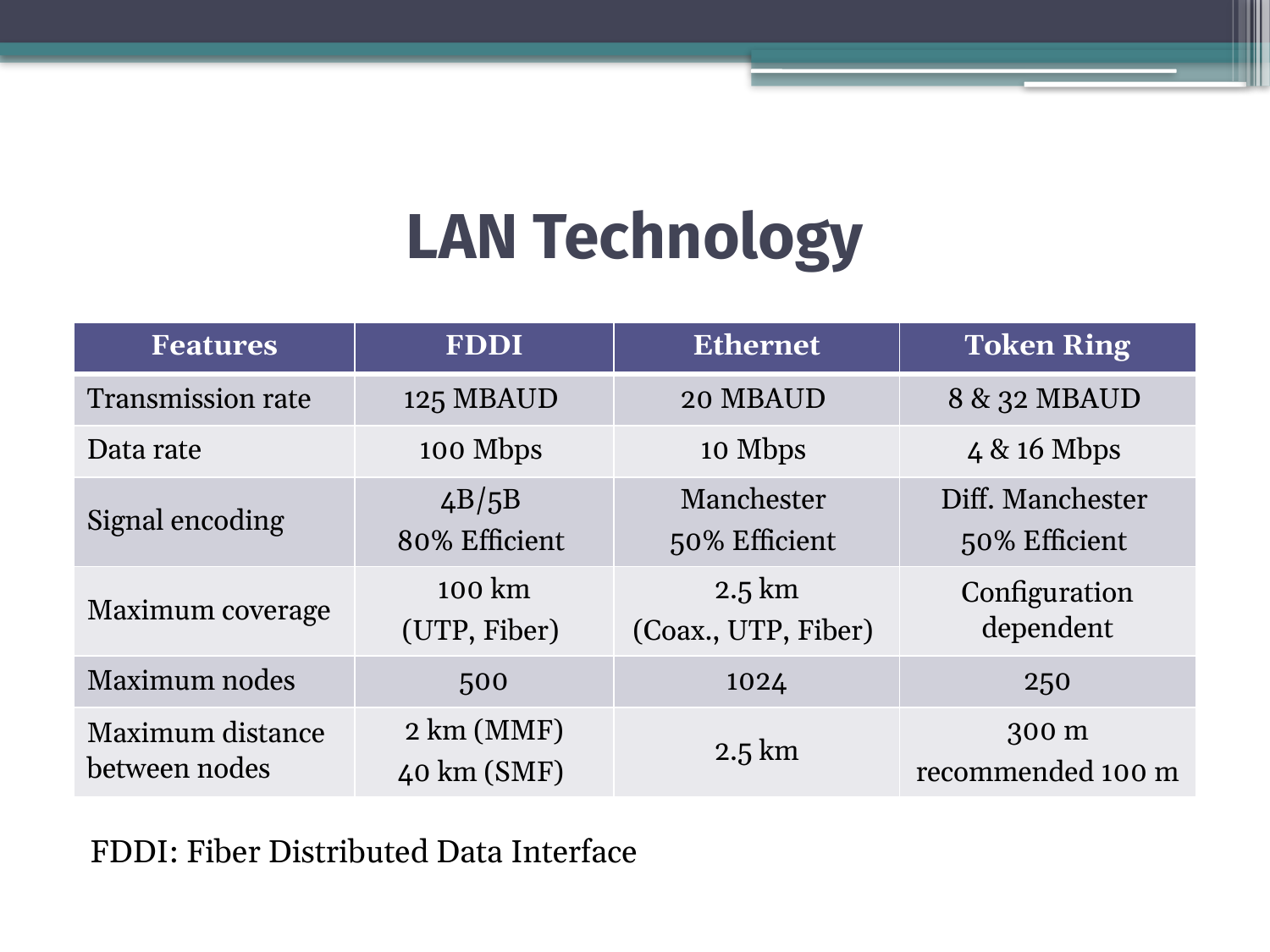

# LAN Technology
| Features | FDDI | Ethernet | Token Ring |
| --- | --- | --- | --- |
| Transmission rate | 125 MBAUD | 20 MBAUD | 8 & 32 MBAUD |
| Data rate | 100 Mbps | 10 Mbps | 4 & 16 Mbps |
| Signal encoding | 4B/5B 80% Efficient | Manchester 50% Efficient | Diff. Manchester 50% Efficient |
| Maximum coverage | 100 km (UTP, Fiber) | 2.5 km (Coax., UTP, Fiber) | Configuration dependent |
| Maximum nodes | 500 | 1024 | 250 |
| Maximum distance between nodes | 2 km (MMF) 40 km (SMF) | 2.5 km | 300 m recommended 100 m |
FDDI: Fiber Distributed Data Interface